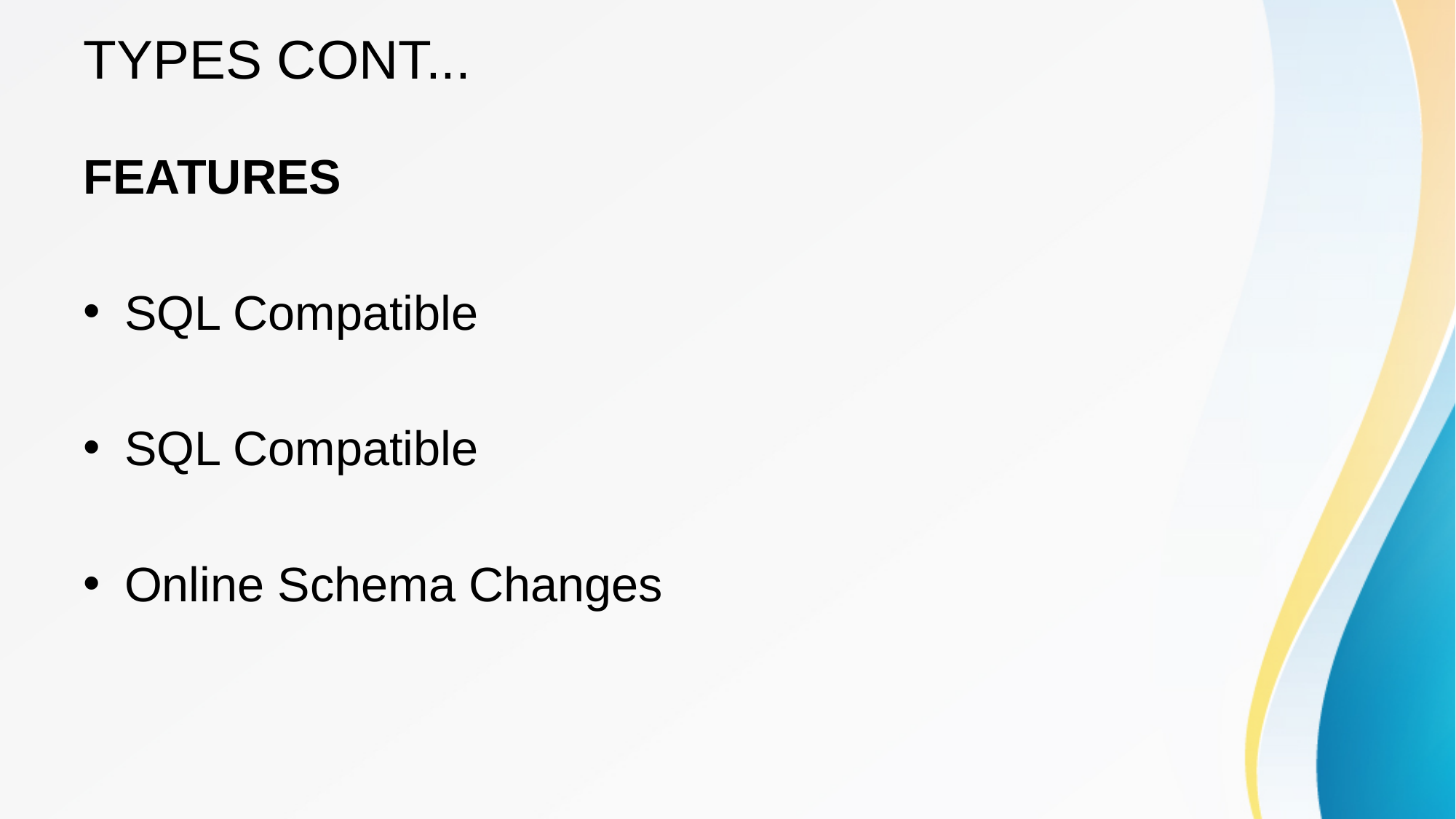

# TYPES CONT...
FEATURES

SQL Compatible

SQL Compatible

Online Schema Changes